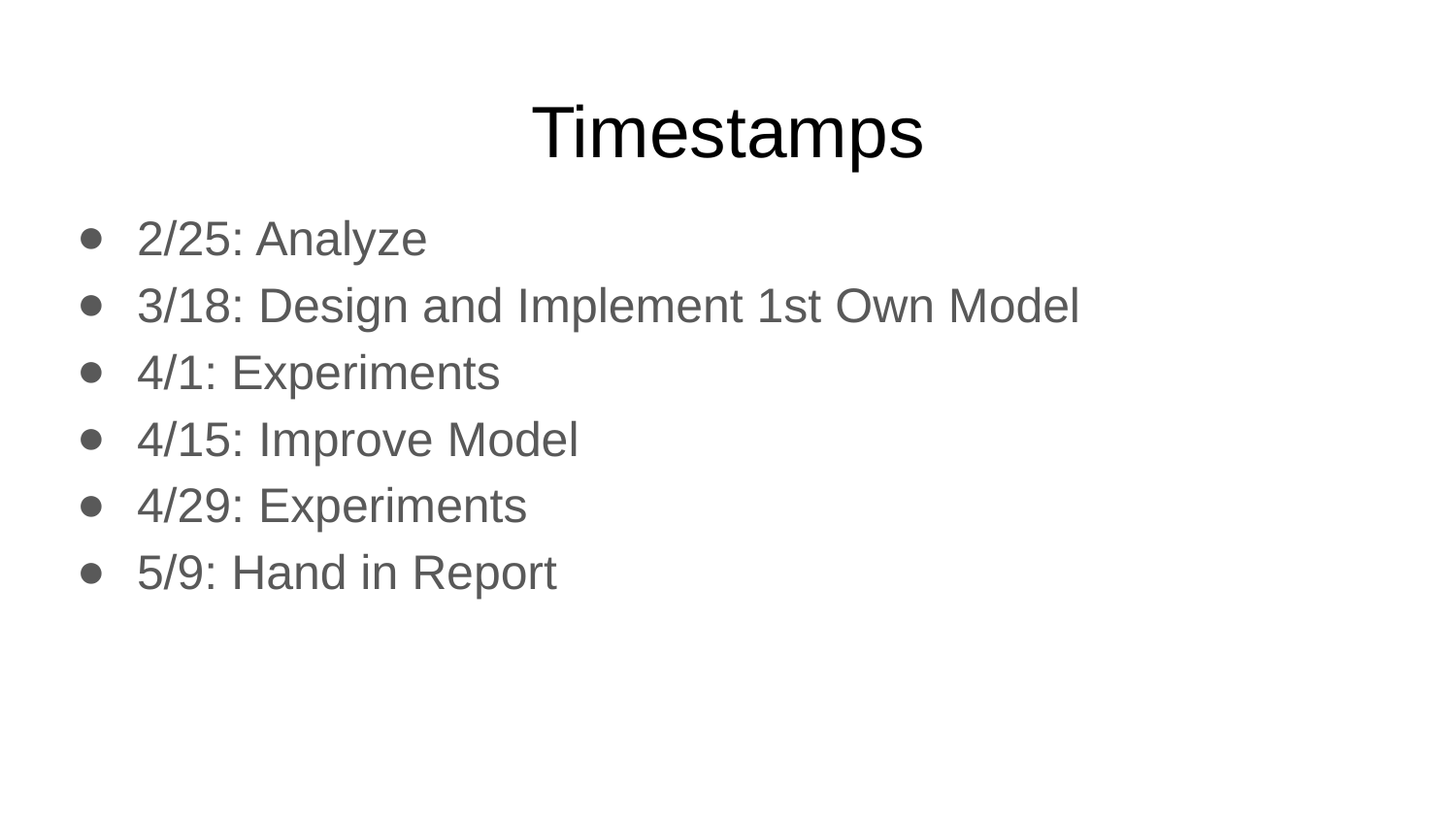

# Timestamps
2/25: Analyze
3/18: Design and Implement 1st Own Model
4/1: Experiments
4/15: Improve Model
4/29: Experiments
5/9: Hand in Report